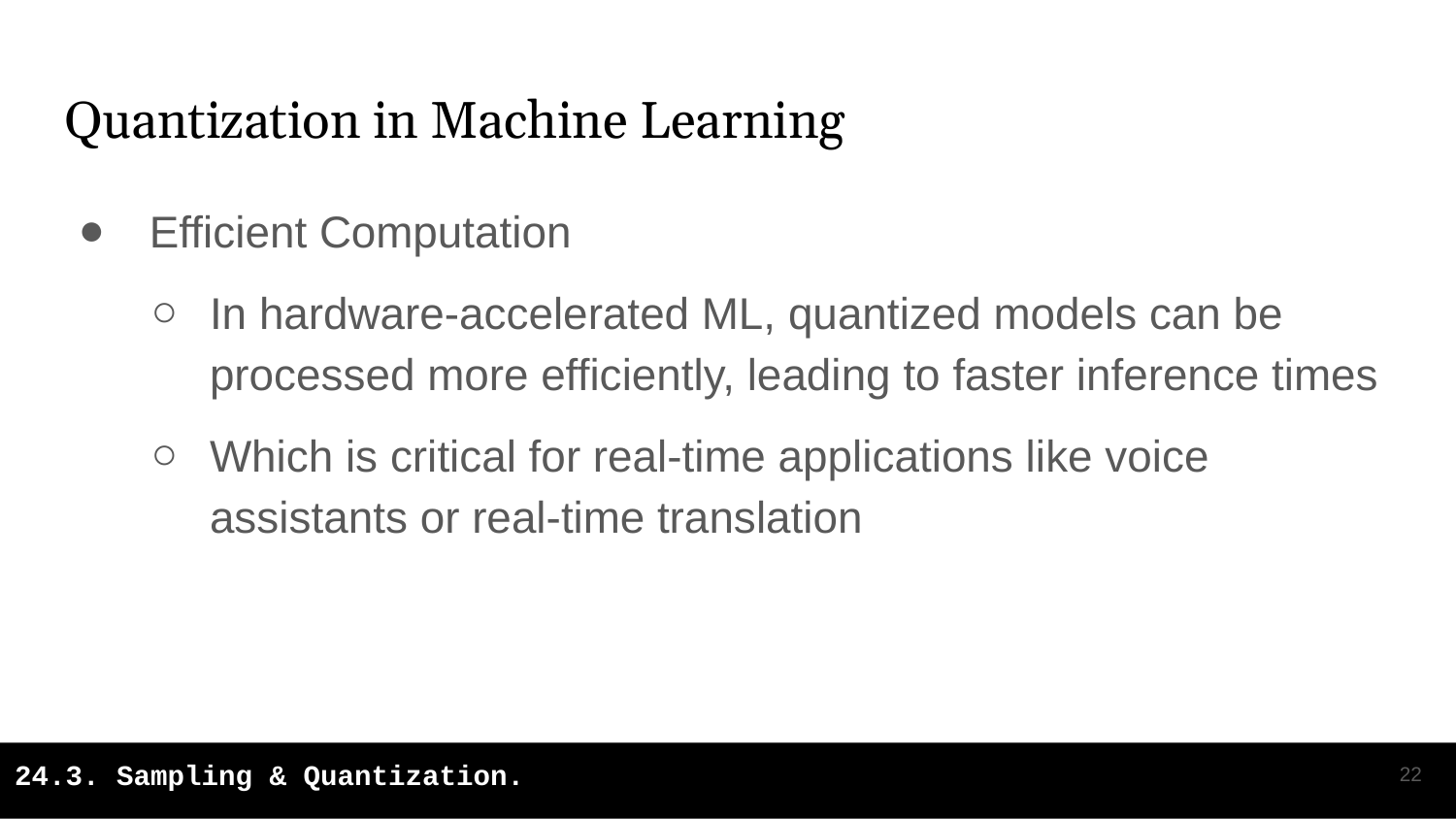

# Quantization in Machine Learning
 Efficient Computation
In hardware-accelerated ML, quantized models can be processed more efficiently, leading to faster inference times
Which is critical for real-time applications like voice assistants or real-time translation
22
24.3. Sampling & Quantization.